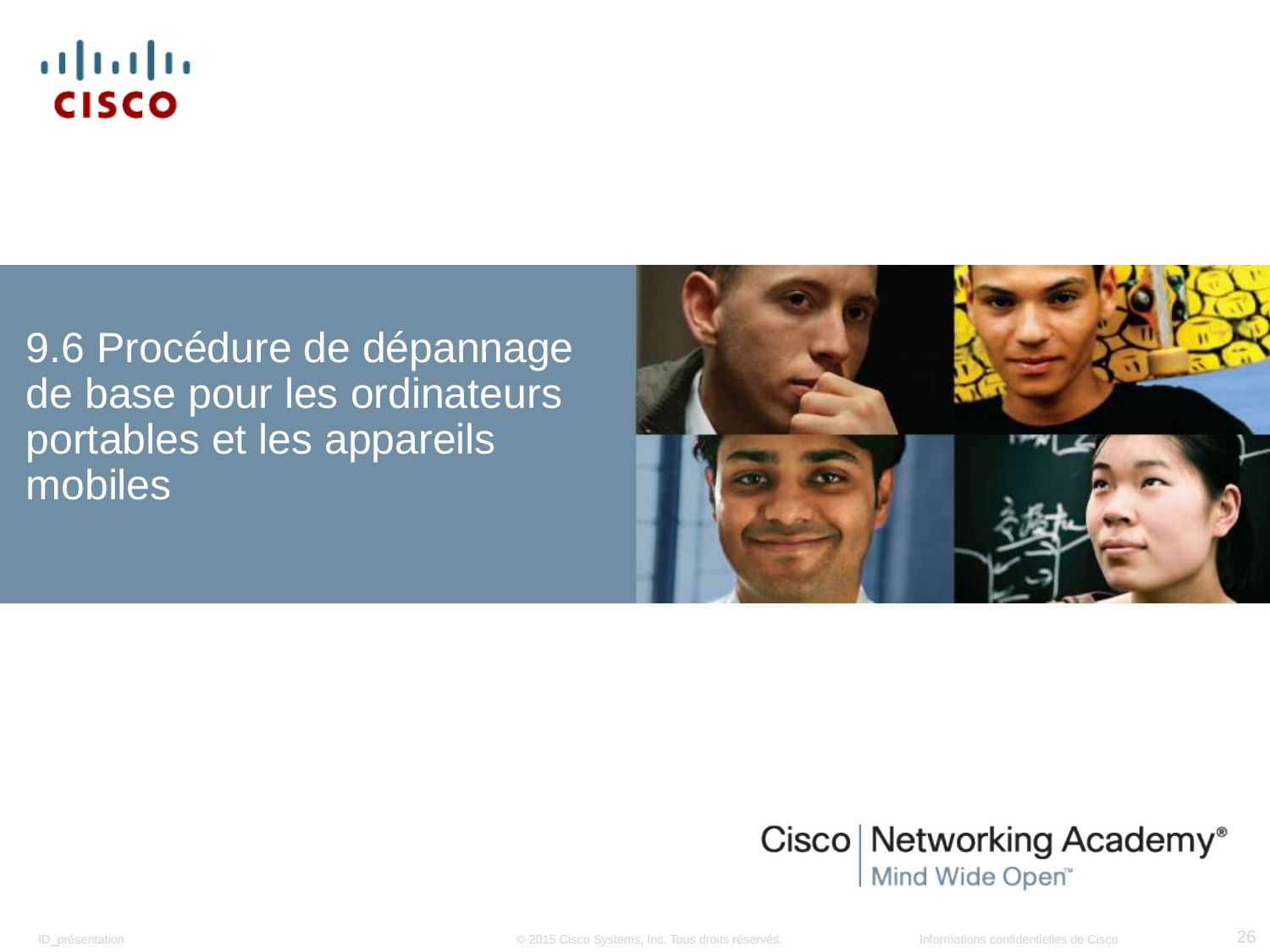

# 9.6 Procédure de dépannage de base pour les ordinateurs portables et les appareils mobiles